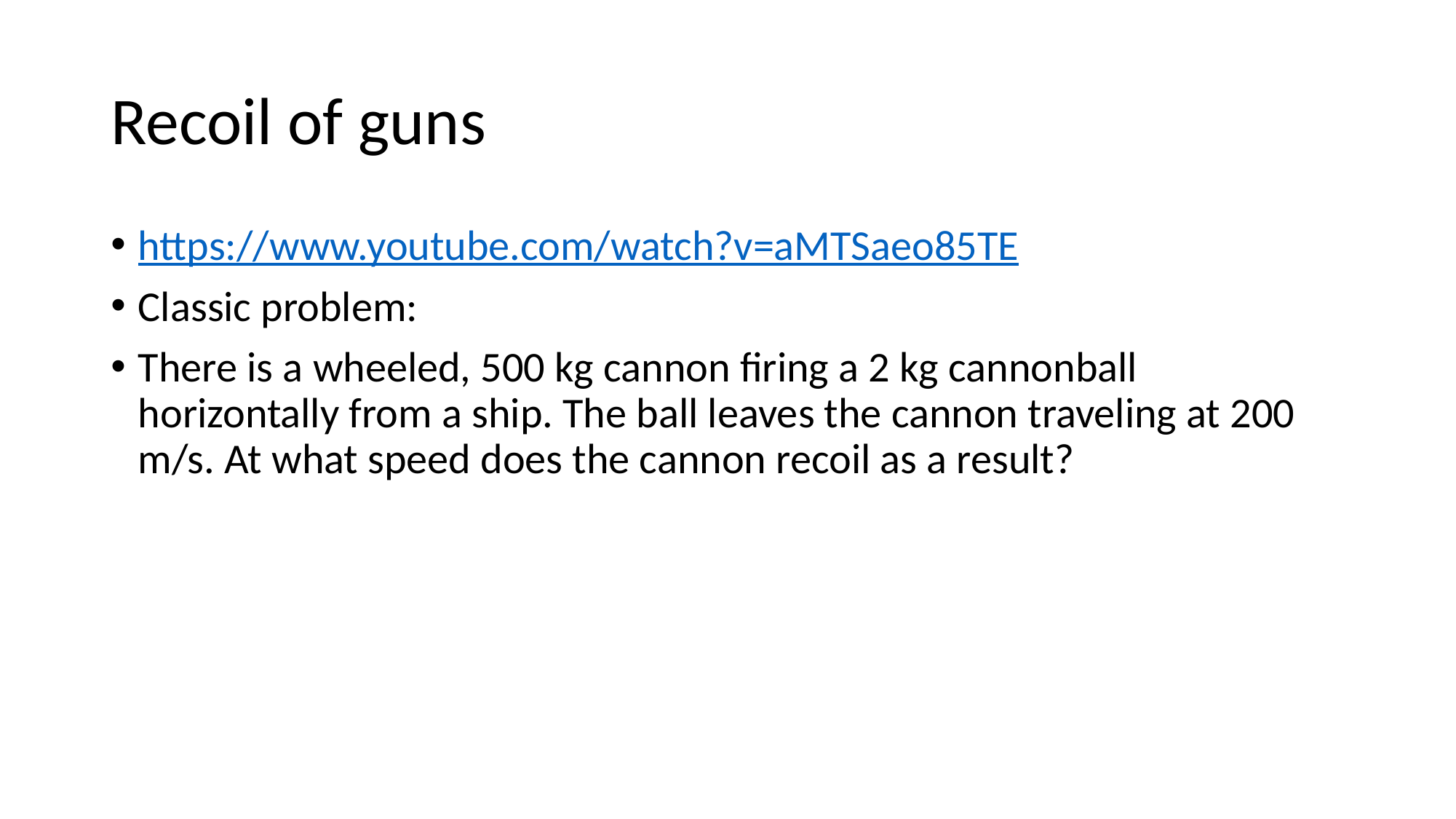

# Recoil of guns
https://www.youtube.com/watch?v=aMTSaeo85TE
Classic problem:
There is a wheeled, 500 kg cannon firing a 2 kg cannonball horizontally from a ship. The ball leaves the cannon traveling at 200 m/s. At what speed does the cannon recoil as a result?